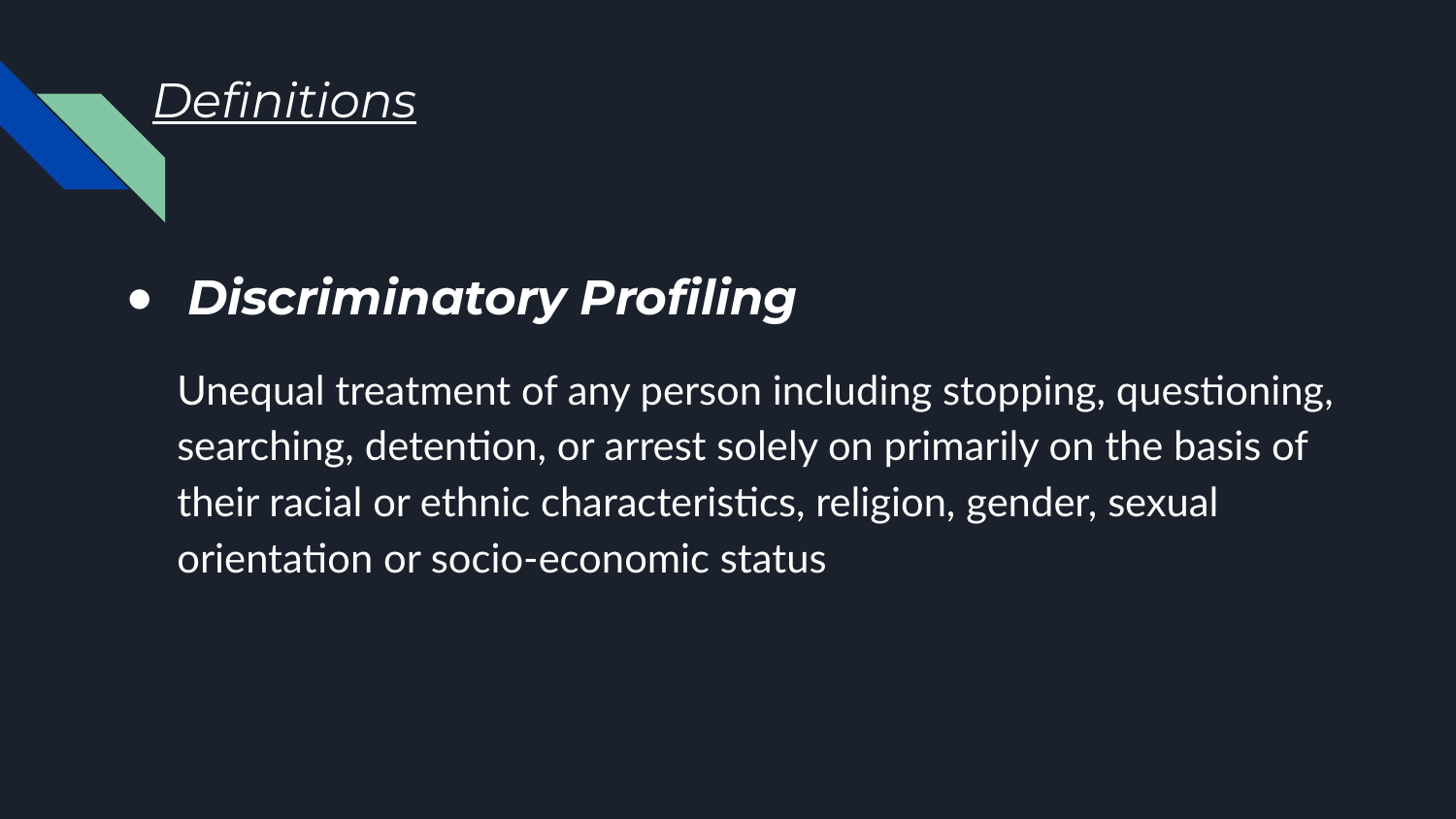

# Definitions

 Discriminatory Profiling
Unequal treatment of any person including stopping, questioning, searching, detention, or arrest solely on primarily on the basis of their racial or ethnic characteristics, religion, gender, sexual orientation or socio-economic status